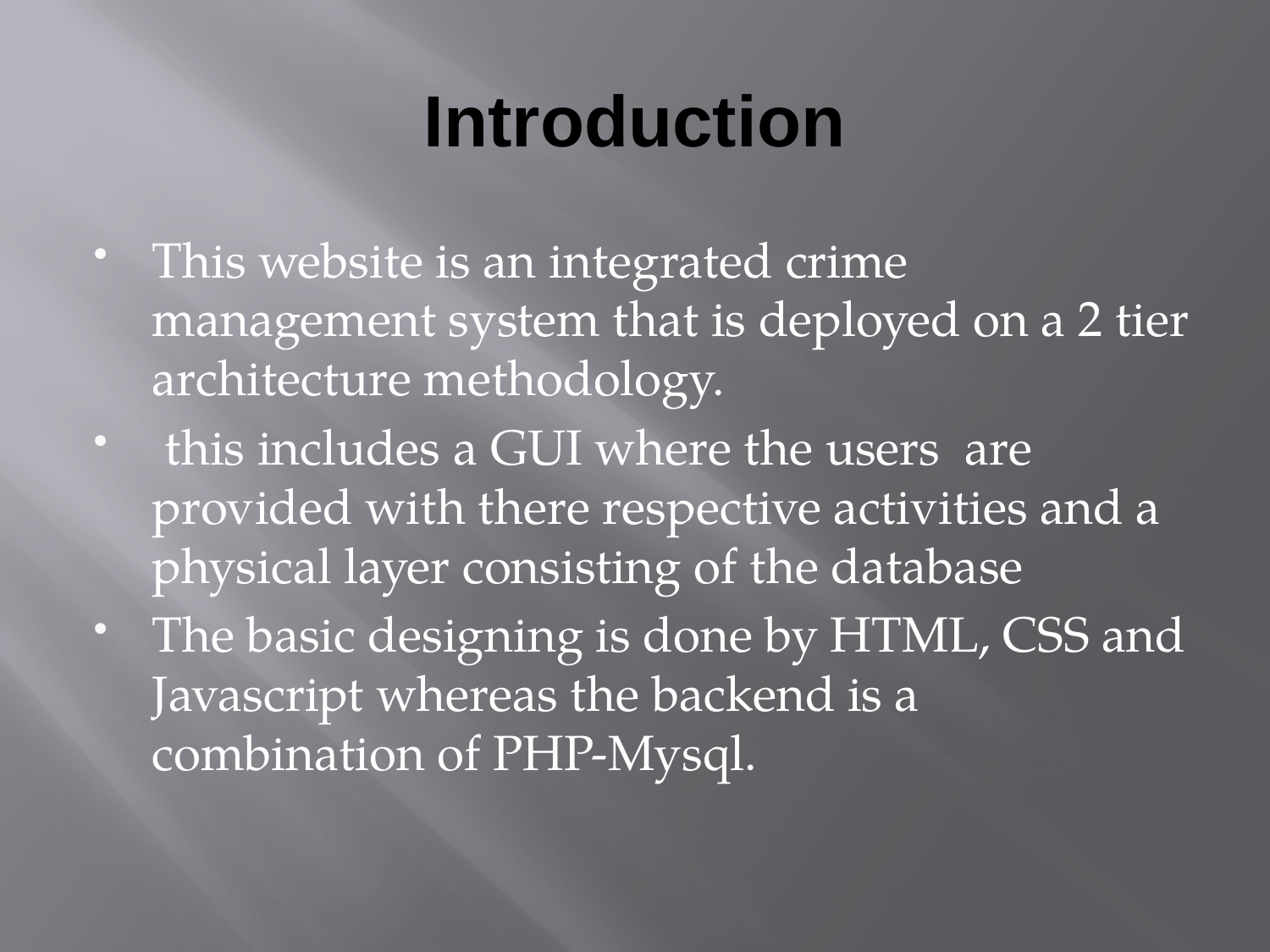

# Introduction
This website is an integrated crime management system that is deployed on a 2 tier architecture methodology.
 this includes a GUI where the users  are provided with there respective activities and a physical layer consisting of the database
The basic designing is done by HTML, CSS and Javascript whereas the backend is a combination of PHP-Mysql.